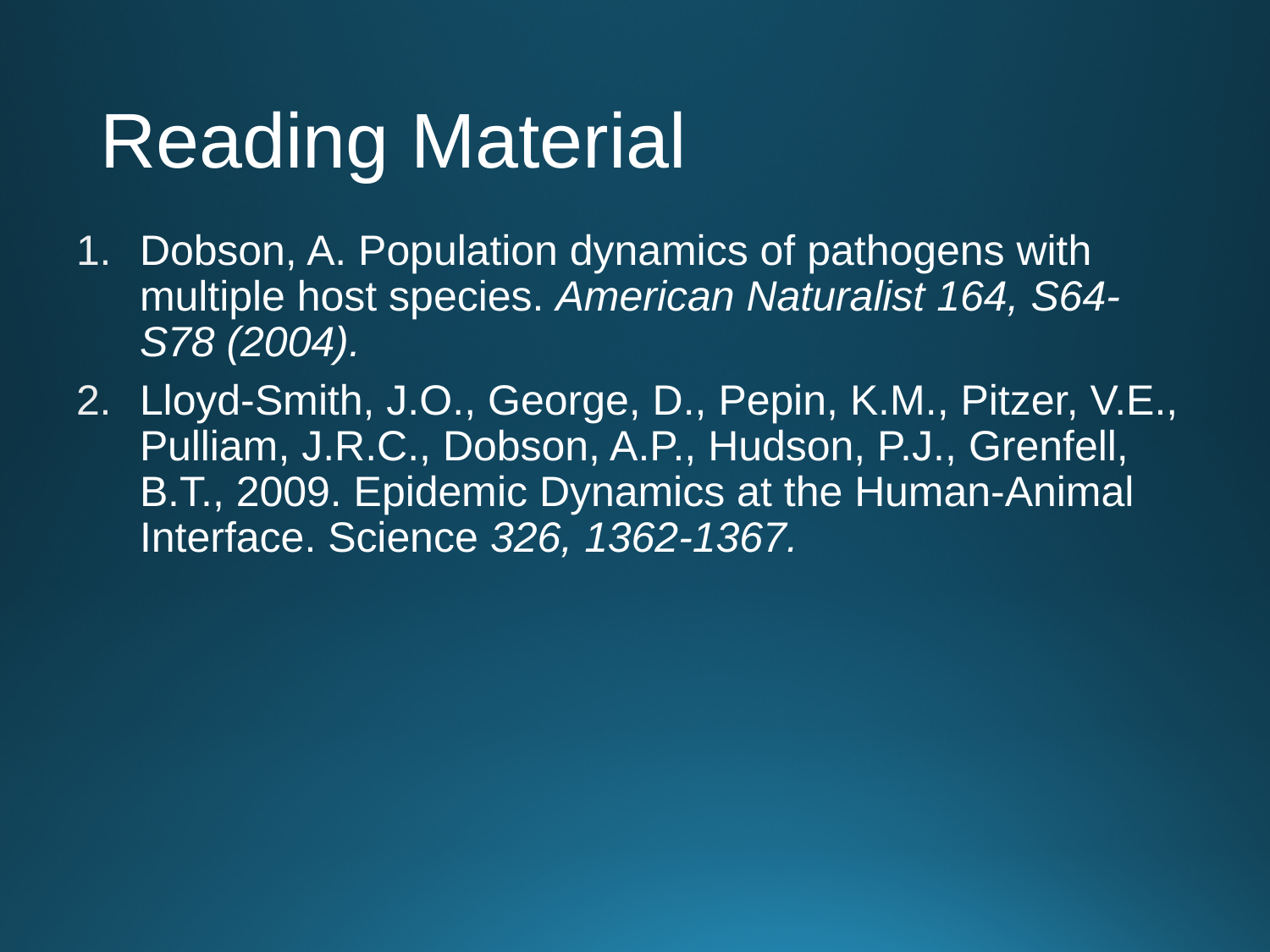

# Reading Material
Dobson, A. Population dynamics of pathogens with multiple host species. American Naturalist 164, S64-S78 (2004).
Lloyd-Smith, J.O., George, D., Pepin, K.M., Pitzer, V.E., Pulliam, J.R.C., Dobson, A.P., Hudson, P.J., Grenfell, B.T., 2009. Epidemic Dynamics at the Human-Animal Interface. Science 326, 1362-1367.